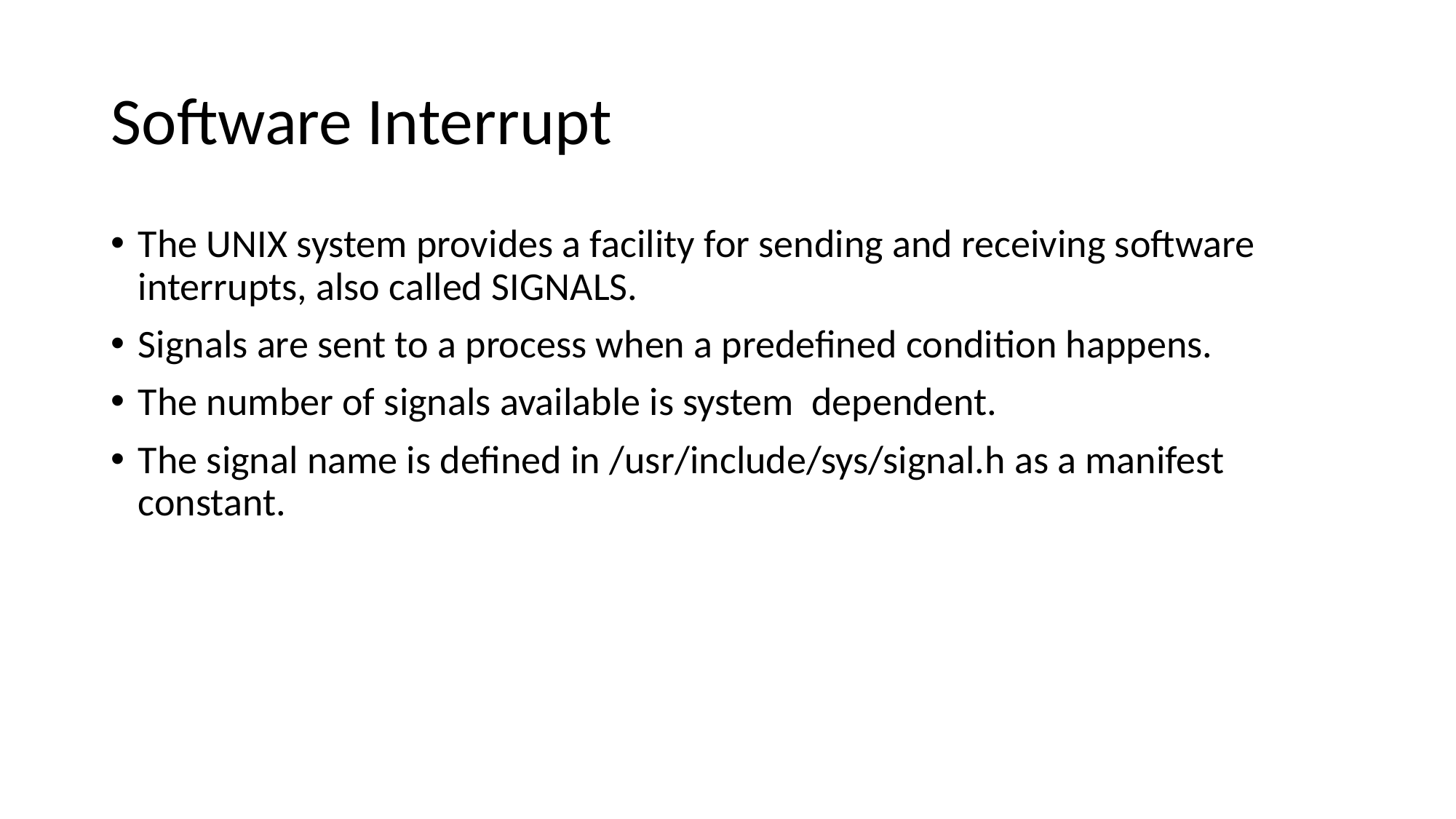

# Software Interrupt
The UNIX system provides a facility for sending and receiving software interrupts, also called SIGNALS.
Signals are sent to a process when a predefined condition happens.
The number of signals available is system  dependent.
The signal name is defined in /usr/include/sys/signal.h as a manifest  constant.